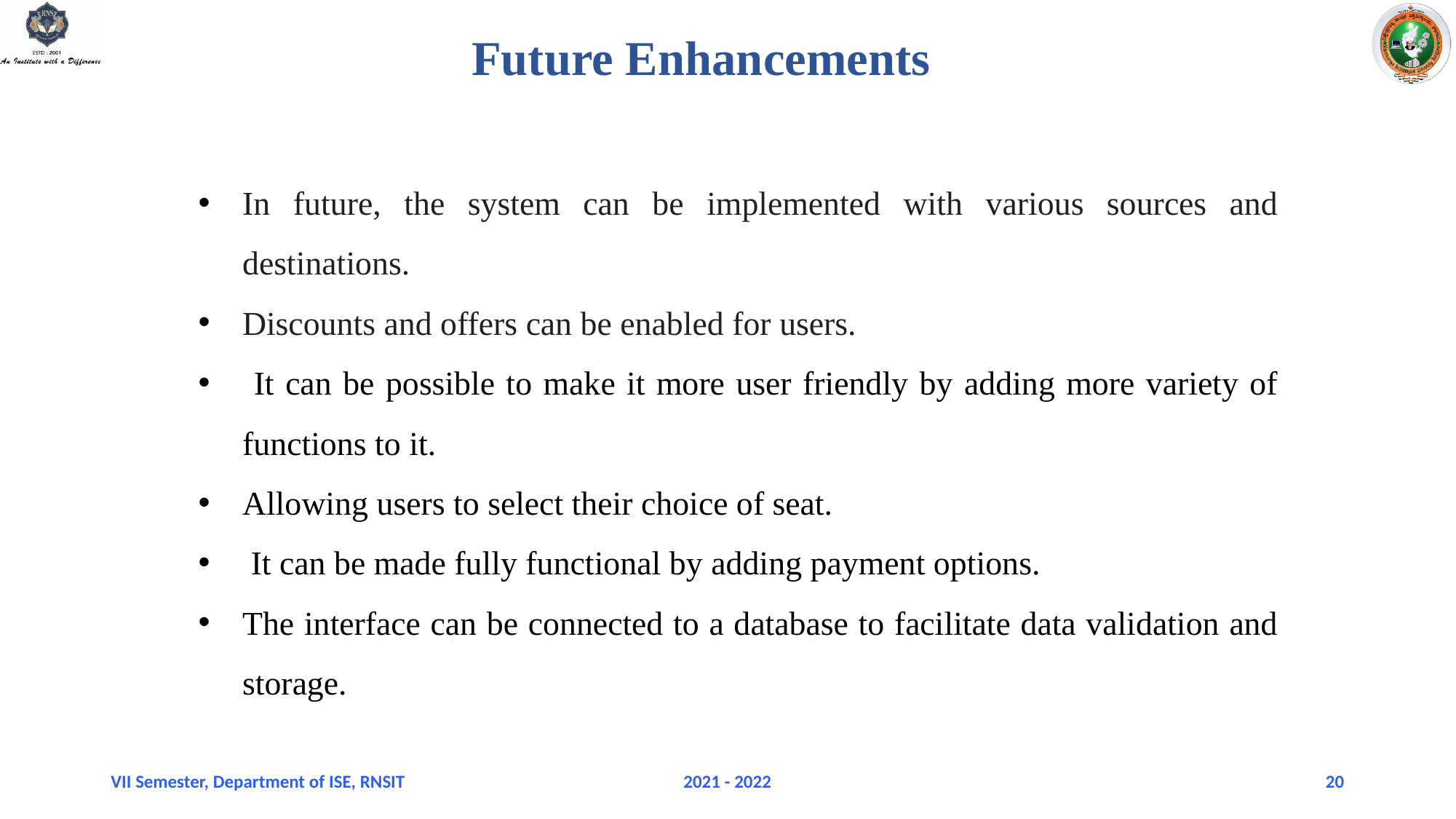

# Future Enhancements

In future, the system can be implemented with various sources and destinations.
Discounts and offers can be enabled for users.
 It can be possible to make it more user friendly by adding more variety of functions to it.
Allowing users to select their choice of seat.
 It can be made fully functional by adding payment options.
The interface can be connected to a database to facilitate data validation and storage.

VII Semester, Department of ISE, RNSIT
2021 - 2022
20